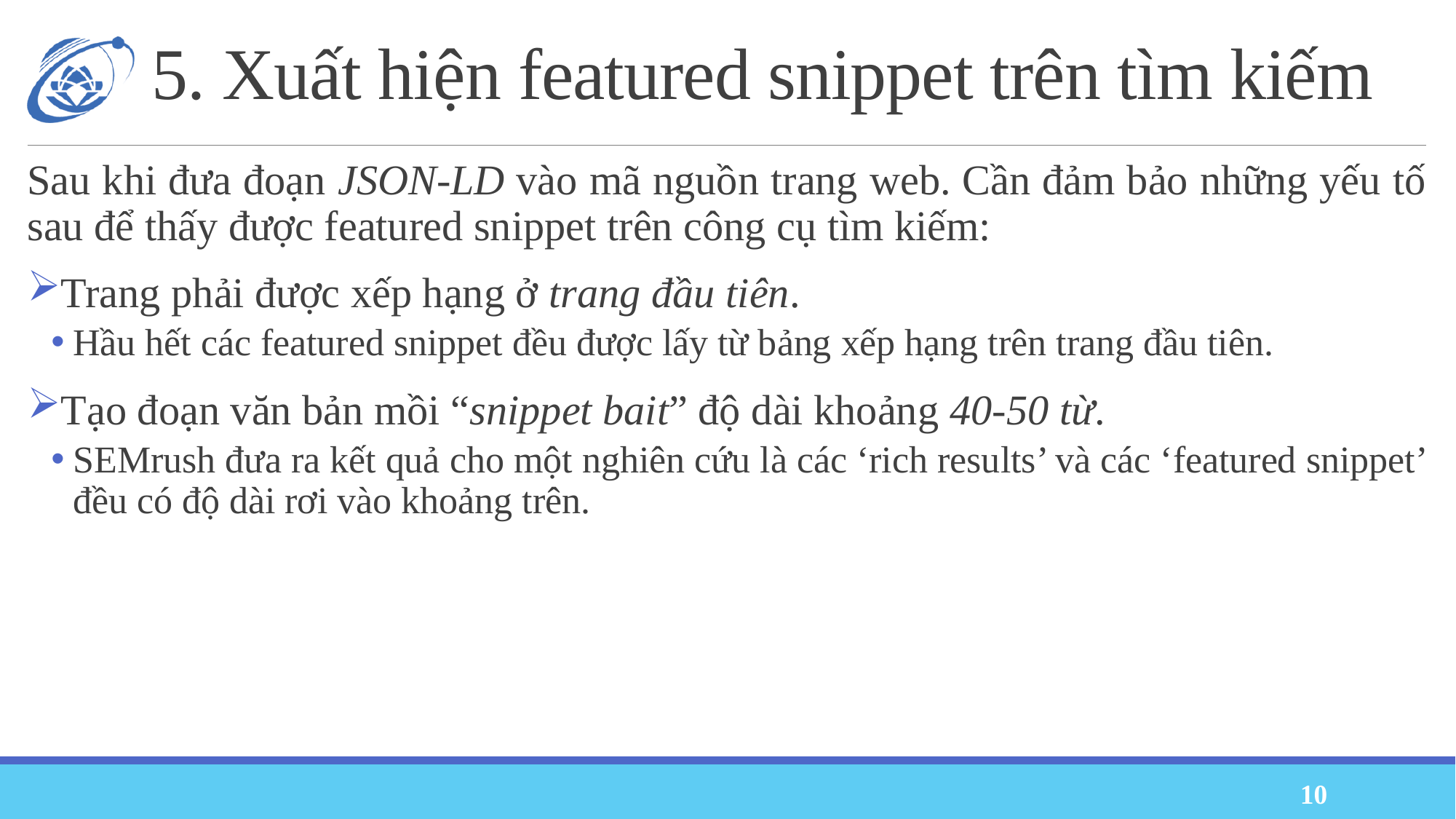

# 5. Xuất hiện featured snippet trên tìm kiếm
Sau khi đưa đoạn JSON-LD vào mã nguồn trang web. Cần đảm bảo những yếu tố sau để thấy được featured snippet trên công cụ tìm kiếm:
Trang phải được xếp hạng ở trang đầu tiên.
Hầu hết các featured snippet đều được lấy từ bảng xếp hạng trên trang đầu tiên.
Tạo đoạn văn bản mồi “snippet bait” độ dài khoảng 40-50 từ.
SEMrush đưa ra kết quả cho một nghiên cứu là các ‘rich results’ và các ‘featured snippet’ đều có độ dài rơi vào khoảng trên.
10